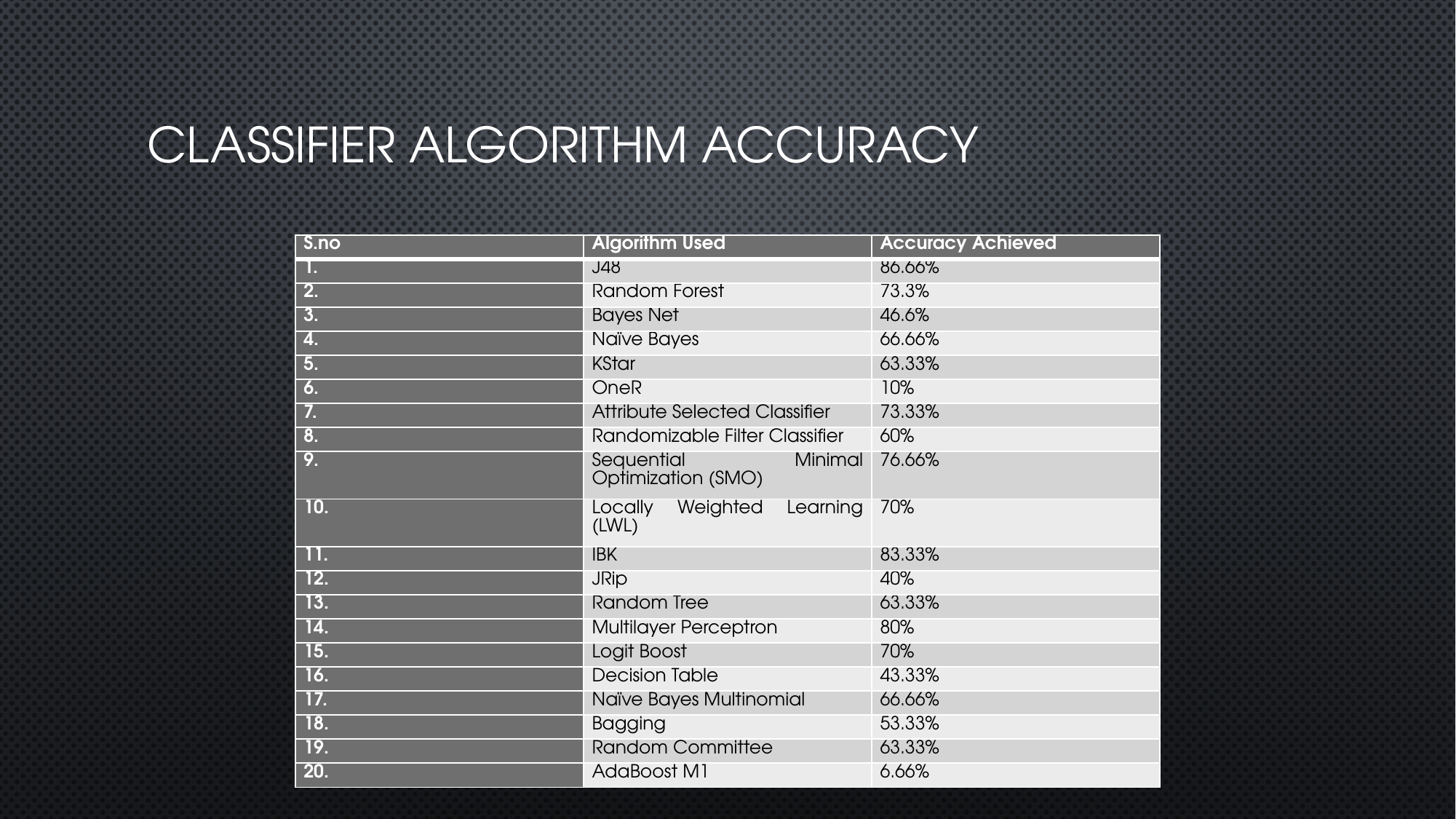

# Classifier Algorithm accuracy
| S.no | Algorithm Used | Accuracy Achieved |
| --- | --- | --- |
| 1. | J48 | 86.66% |
| 2. | Random Forest | 73.3% |
| 3. | Bayes Net | 46.6% |
| 4. | Naïve Bayes | 66.66% |
| 5. | KStar | 63.33% |
| 6. | OneR | 10% |
| 7. | Attribute Selected Classifier | 73.33% |
| 8. | Randomizable Filter Classifier | 60% |
| 9. | Sequential Minimal Optimization (SMO) | 76.66% |
| 10. | Locally Weighted Learning (LWL) | 70% |
| 11. | IBK | 83.33% |
| 12. | JRip | 40% |
| 13. | Random Tree | 63.33% |
| 14. | Multilayer Perceptron | 80% |
| 15. | Logit Boost | 70% |
| 16. | Decision Table | 43.33% |
| 17. | Naïve Bayes Multinomial | 66.66% |
| 18. | Bagging | 53.33% |
| 19. | Random Committee | 63.33% |
| 20. | AdaBoost M1 | 6.66% |